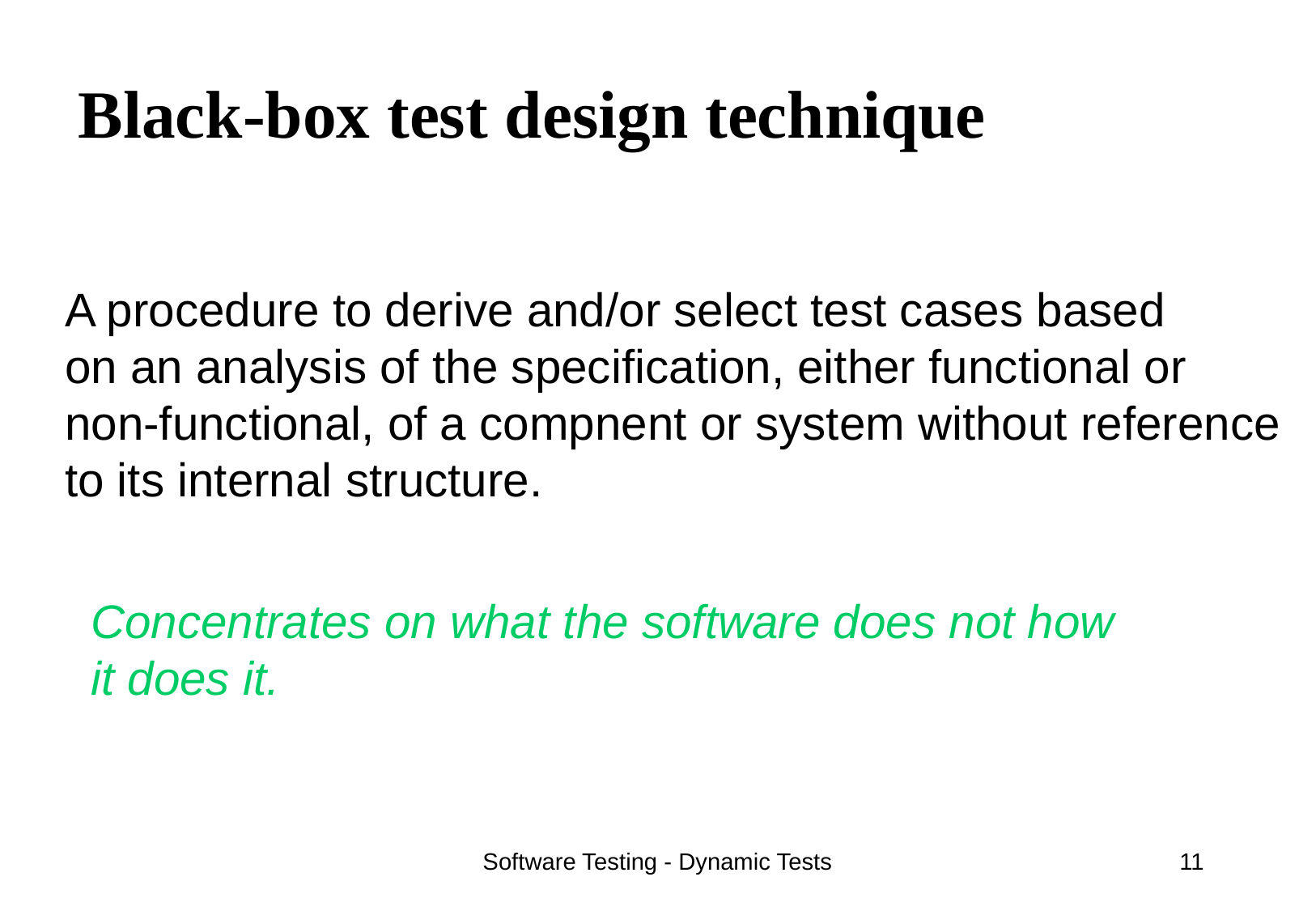

# Black-box test design technique
A procedure to derive and/or select test cases based
on an analysis of the specification, either functional or
non-functional, of a compnent or system without reference
to its internal structure.
Concentrates on what the software does not how
it does it.
Software Testing - Dynamic Tests
11